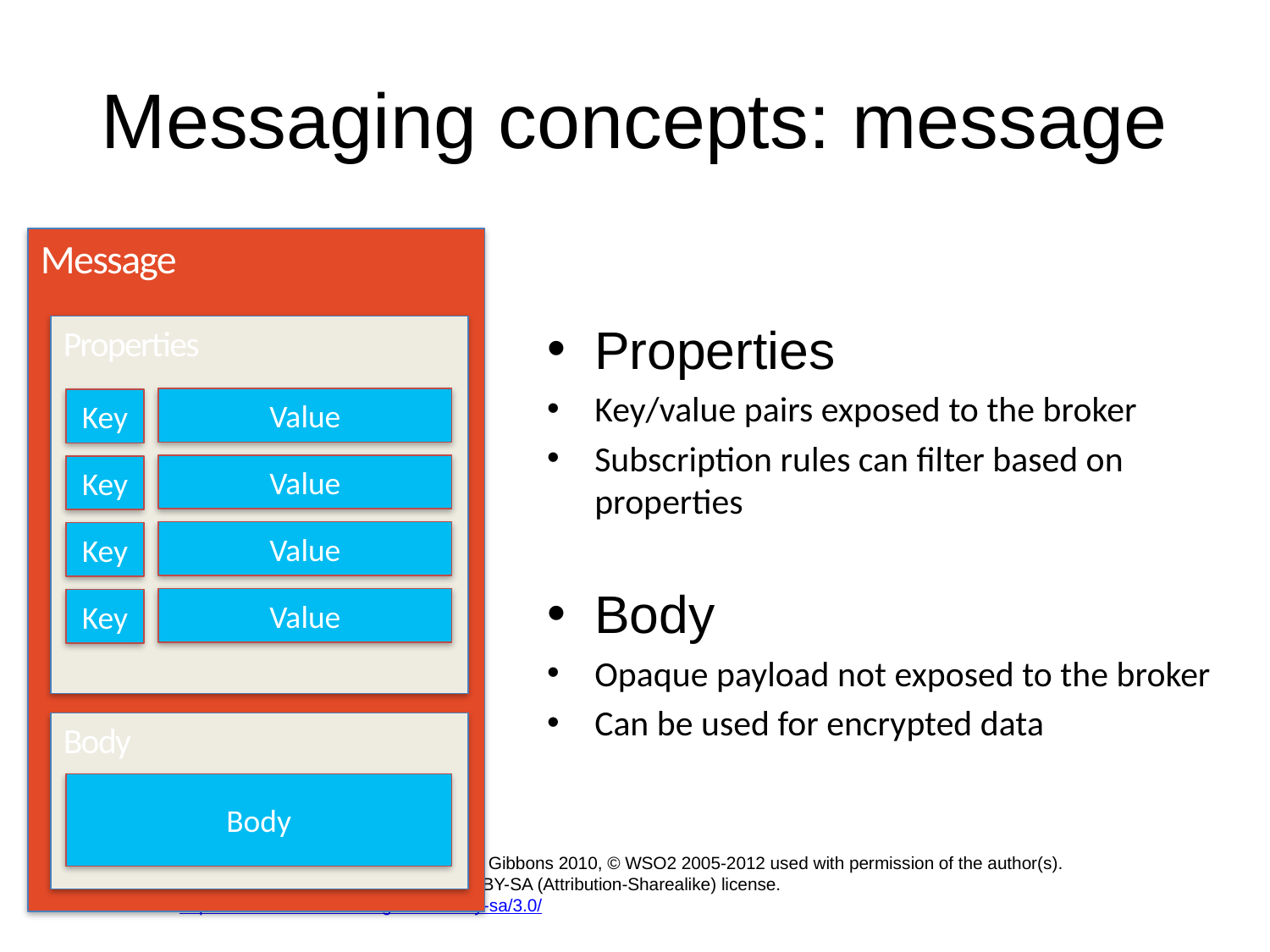

# Messaging concepts: message
Message
Properties
Value
Key
Value
Key
Value
Key
Value
Key
Body
Body
Properties
Key/value pairs exposed to the broker
Subscription rules can filter based on properties

Body
Opaque payload not exposed to the broker
Can be used for encrypted data